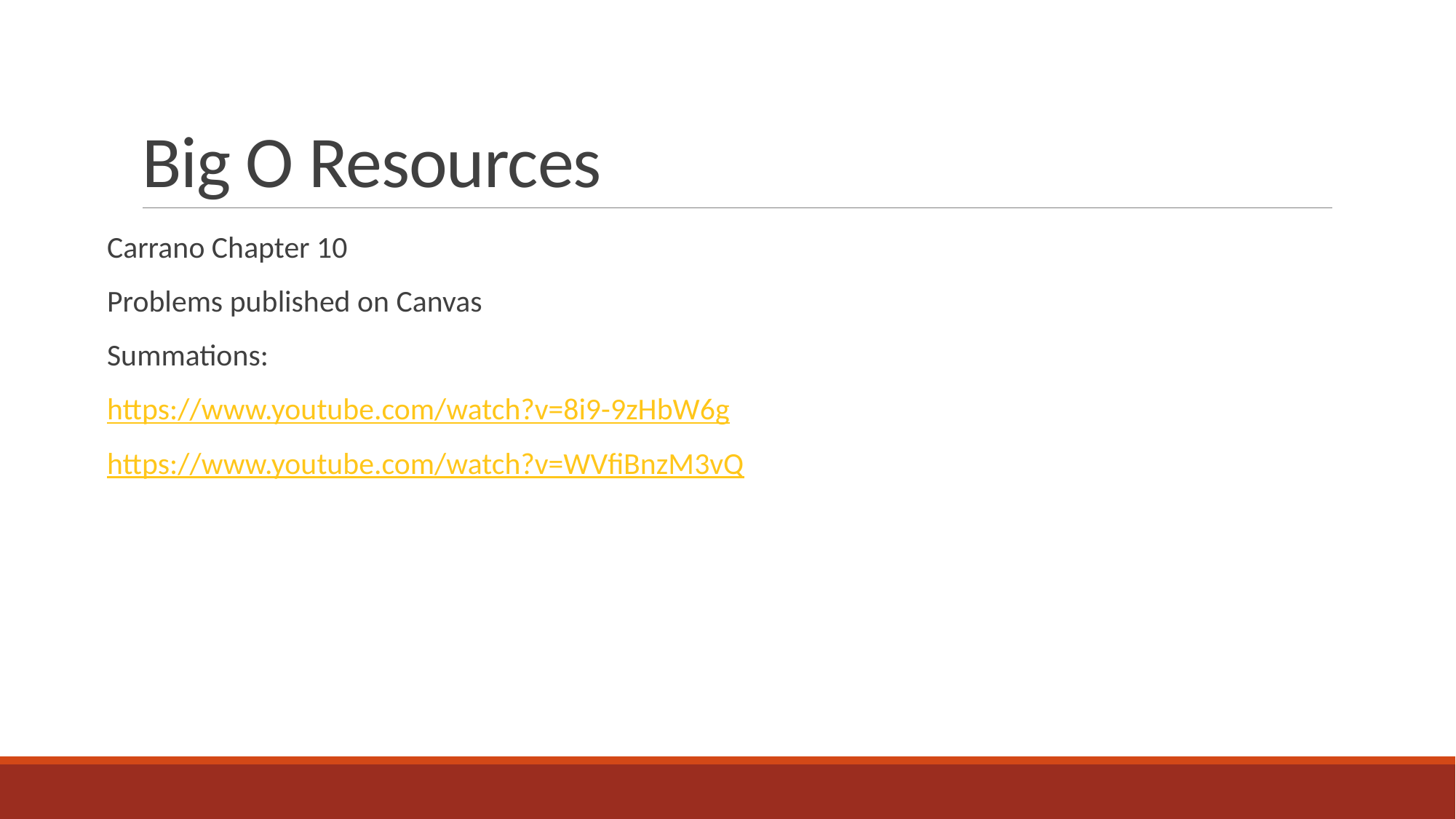

# Big O Resources
Carrano Chapter 10
Problems published on Canvas
Summations:
https://www.youtube.com/watch?v=8i9-9zHbW6g
https://www.youtube.com/watch?v=WVfiBnzM3vQ